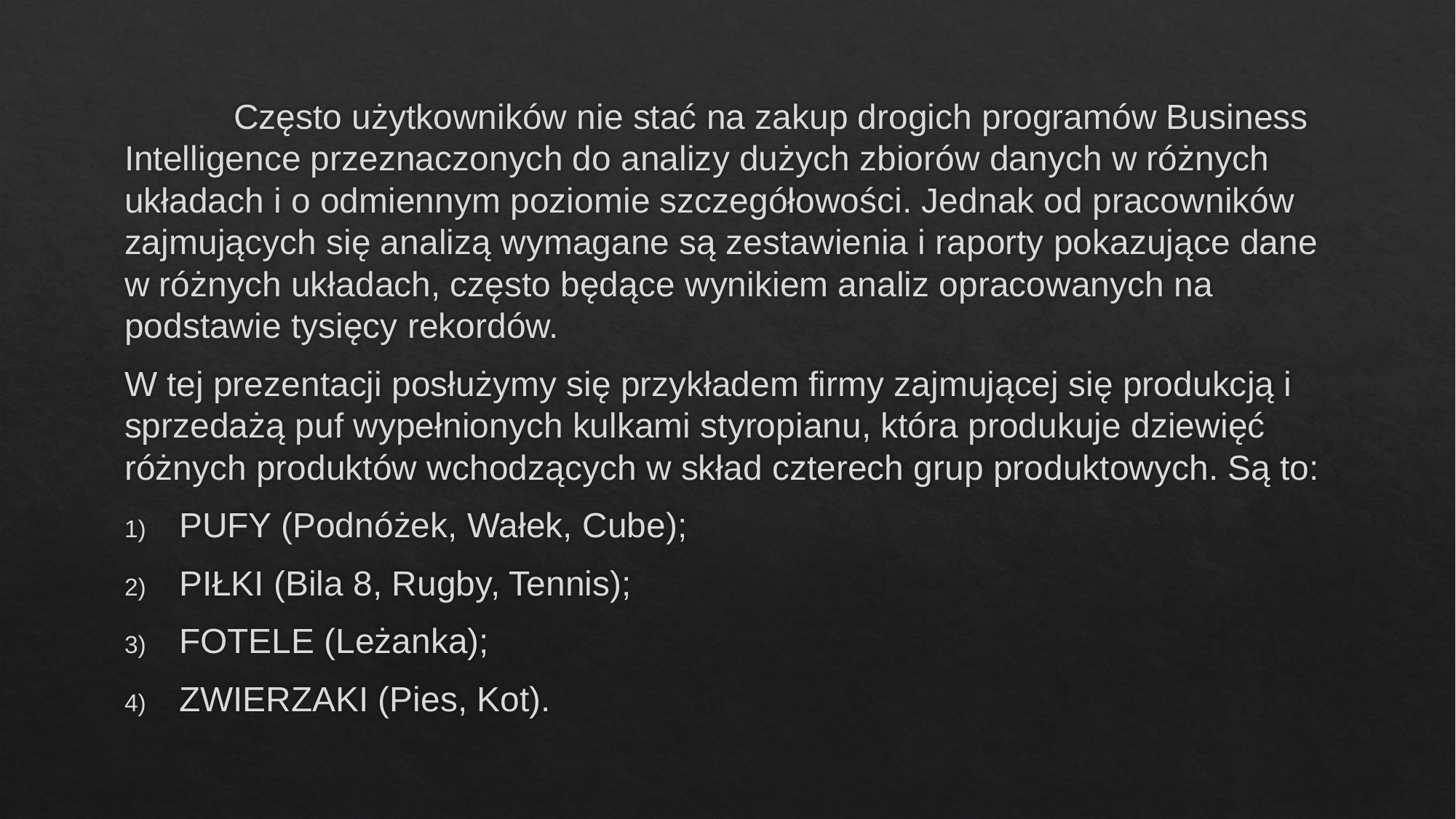

Często użytkowników nie stać na zakup drogich programów Business Intelligence przeznaczonych do analizy dużych zbiorów danych w różnych układach i o odmiennym poziomie szczegółowości. Jednak od pracowników zajmujących się analizą wymagane są zestawienia i raporty pokazujące dane w różnych układach, często będące wynikiem analiz opracowanych na podstawie tysięcy rekordów.
W tej prezentacji posłużymy się przykładem firmy zajmującej się produkcją i sprzedażą puf wypełnionych kulkami styropianu, która produkuje dziewięć różnych produktów wchodzących w skład czterech grup produktowych. Są to:
PUFY (Podnóżek, Wałek, Cube);
PIŁKI (Bila 8, Rugby, Tennis);
FOTELE (Leżanka);
ZWIERZAKI (Pies, Kot).